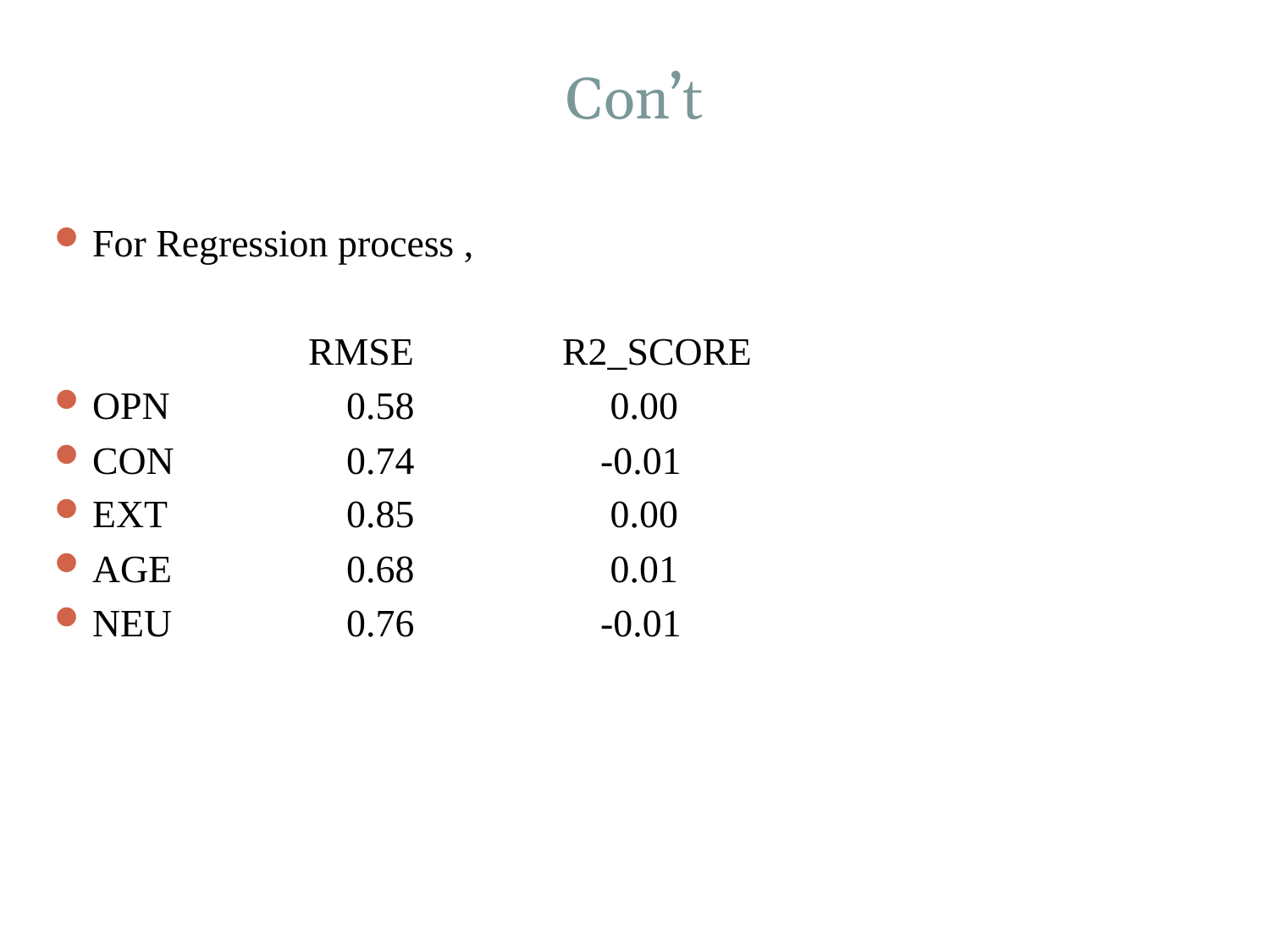

# Con’t
34
For Regression process ,

		RMSE		R2_SCORE
OPN		0.58		 0.00
CON		0.74		-0.01
EXT		0.85		 0.00
AGE		0.68		 0.01
NEU		0.76		-0.01